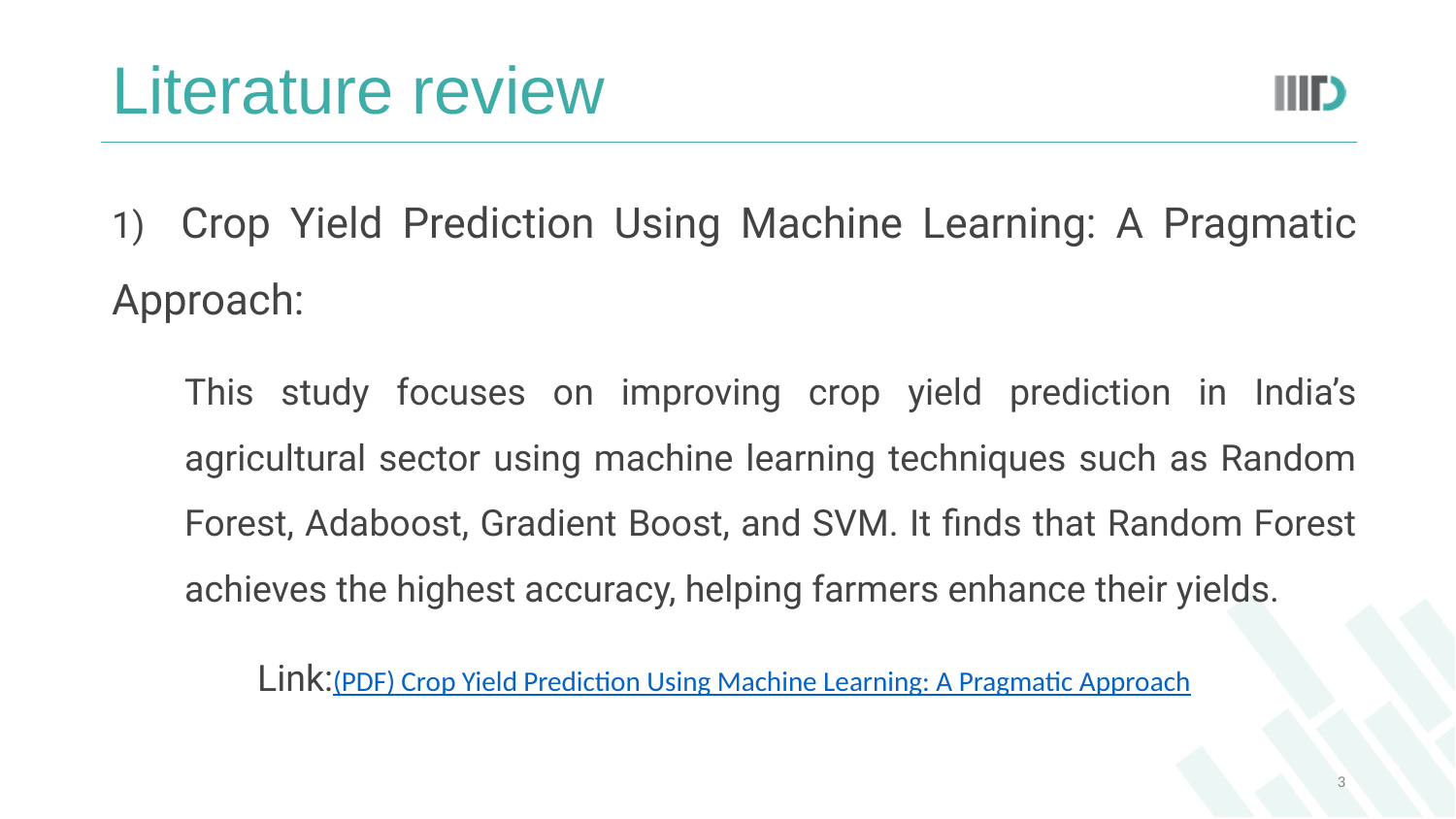

# Literature review
1)  Crop Yield Prediction Using Machine Learning: A Pragmatic Approach:
This study focuses on improving crop yield prediction in India’s agricultural sector using machine learning techniques such as Random Forest, Adaboost, Gradient Boost, and SVM. It finds that Random Forest achieves the highest accuracy, helping farmers enhance their yields.
	Link:(PDF) Crop Yield Prediction Using Machine Learning: A Pragmatic Approach
3